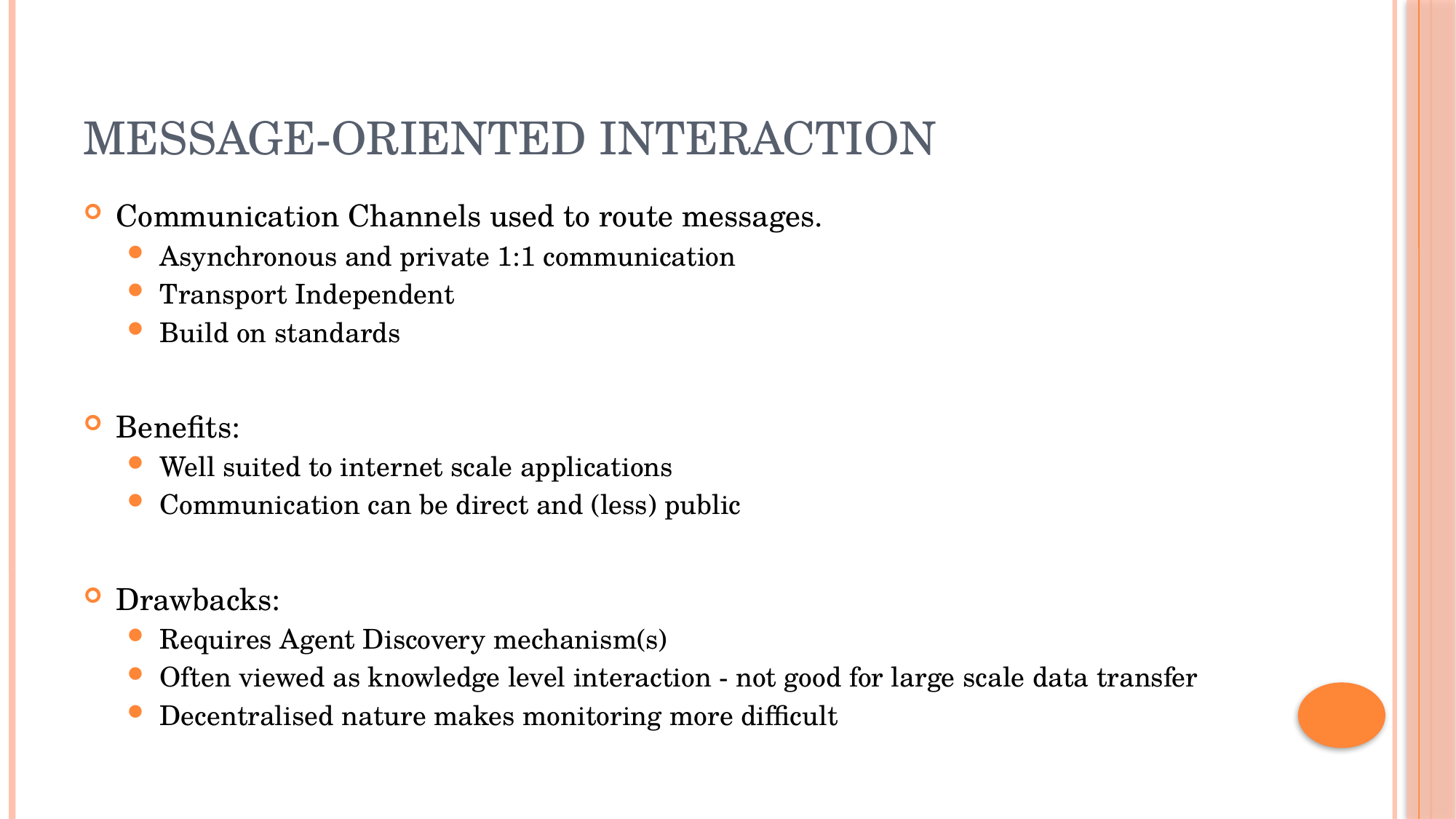

# Message-Oriented Interaction
Communication Channels used to route messages.
Asynchronous and private 1:1 communication
Transport Independent
Build on standards

Benefits:
Well suited to internet scale applications
Communication can be direct and (less) public

Drawbacks:
Requires Agent Discovery mechanism(s)
Often viewed as knowledge level interaction - not good for large scale data transfer
Decentralised nature makes monitoring more difficult